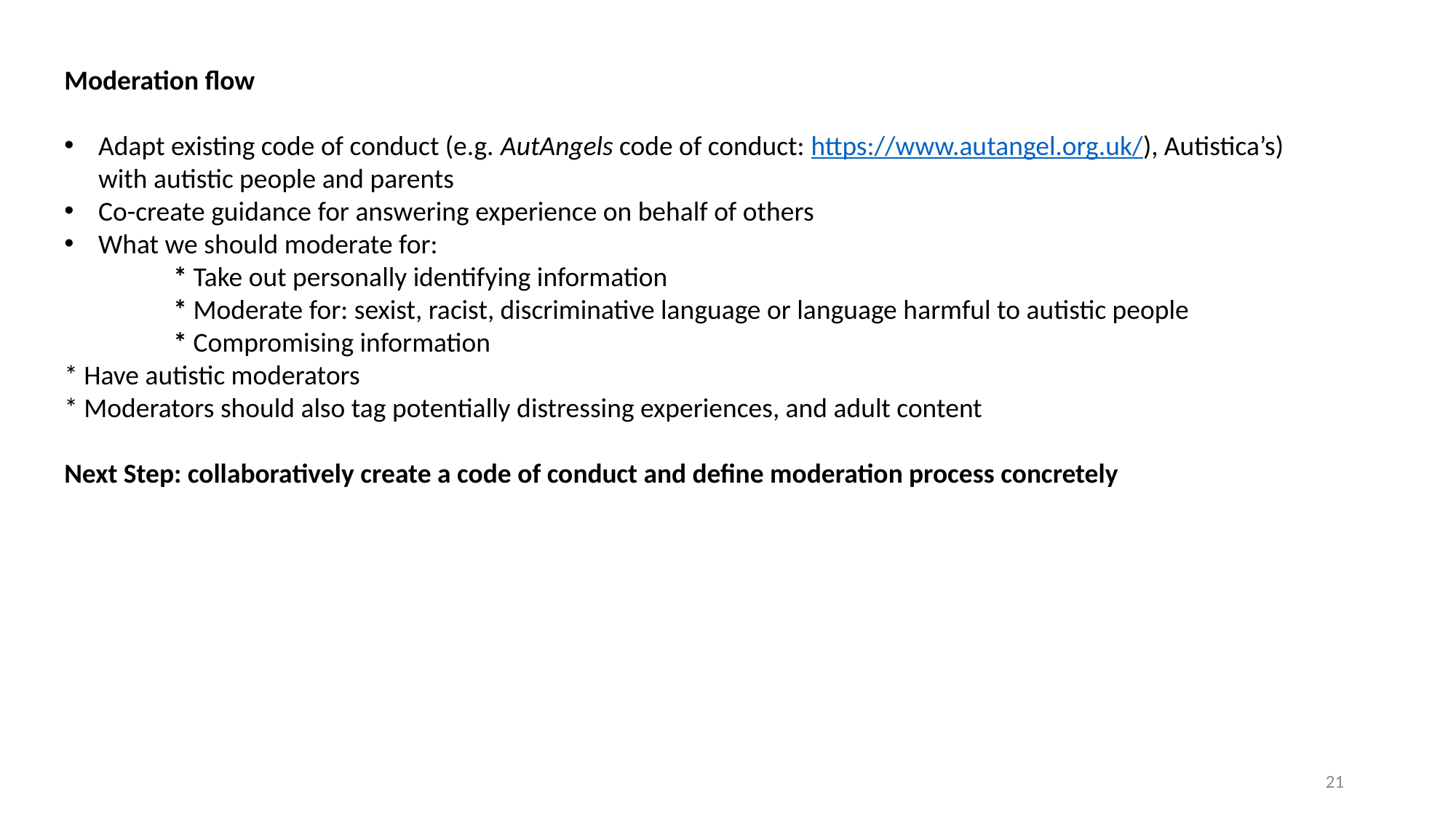

Moderation flow

Adapt existing code of conduct (e.g. AutAngels code of conduct: https://www.autangel.org.uk/), Autistica’s) with autistic people and parents
Co-create guidance for answering experience on behalf of others
What we should moderate for:
	* Take out personally identifying information
	* Moderate for: sexist, racist, discriminative language or language harmful to autistic people
	* Compromising information
* Have autistic moderators
* Moderators should also tag potentially distressing experiences, and adult content

Next Step: collaboratively create a code of conduct and define moderation process concretely

21